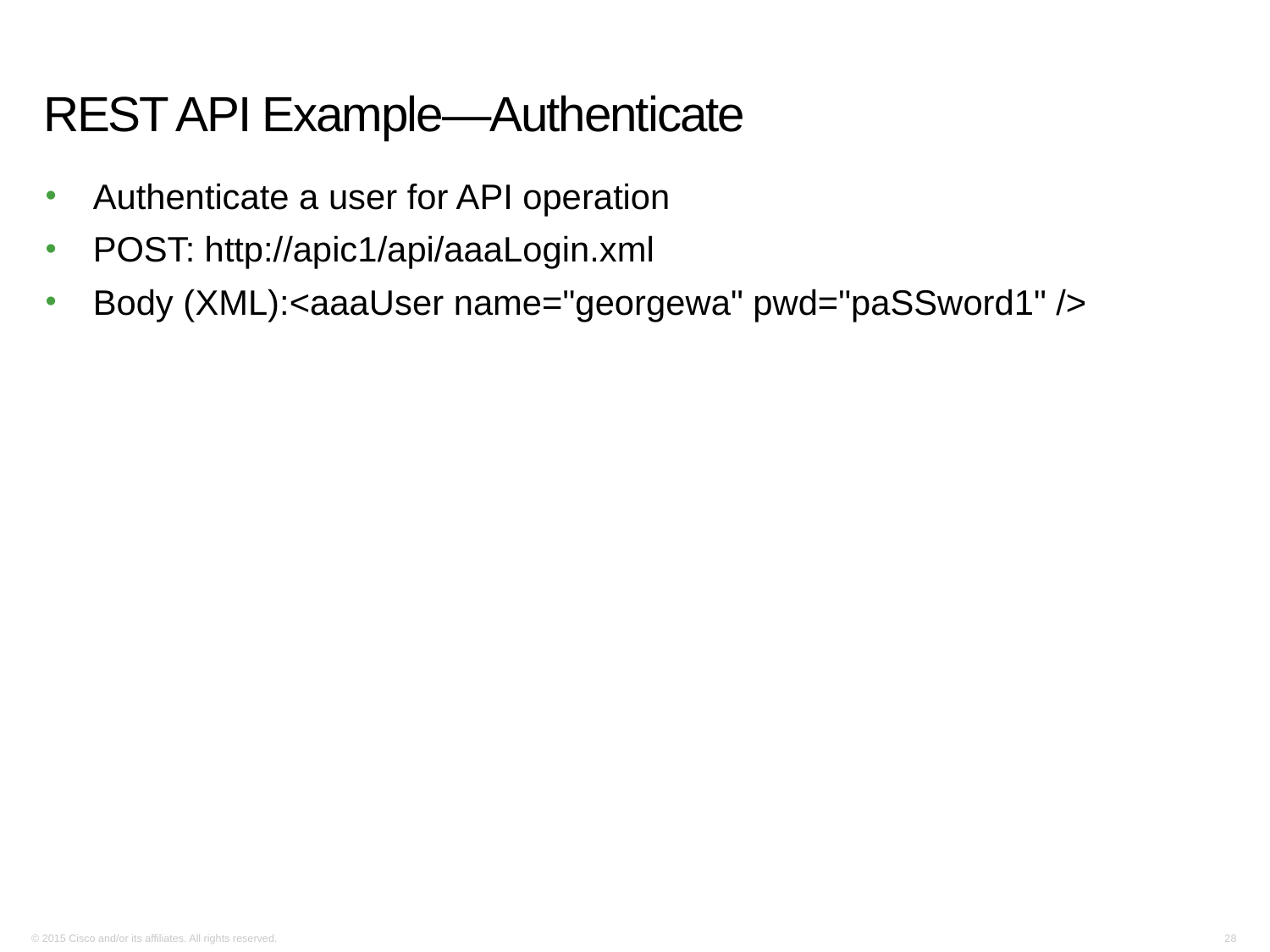

# REST API Example—Authenticate

Authenticate a user for API operation
POST: http://apic1/api/aaaLogin.xml
Body (XML):<aaaUser name="georgewa" pwd="paSSword1" />
© 2015 Cisco and/or its affiliates. All rights reserved.
28